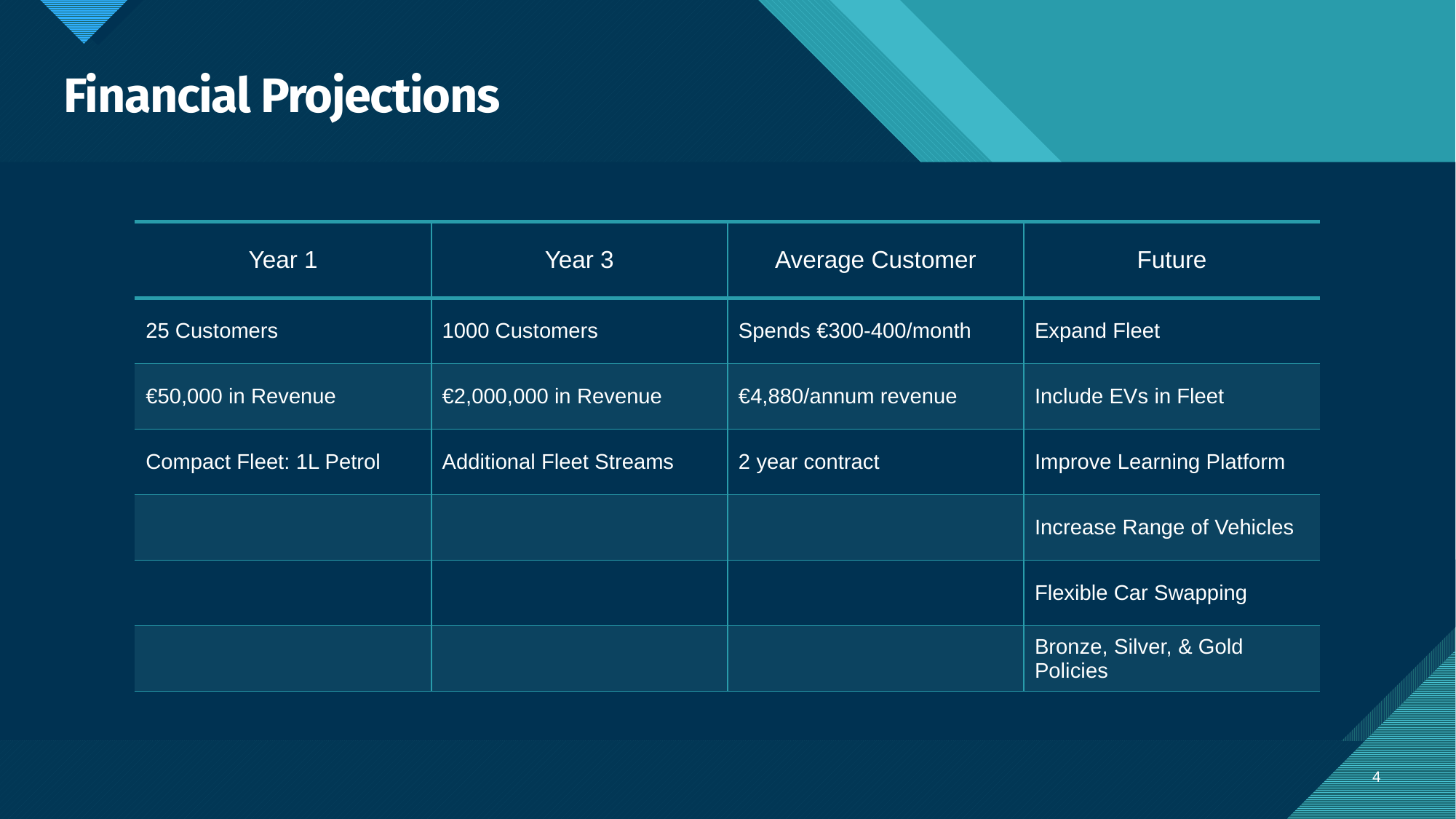

# Financial Projections
| Year 1 | Year 3 | Average Customer | Future |
| --- | --- | --- | --- |
| 25 Customers | 1000 Customers | Spends €300-400/month | Expand Fleet |
| €50,000 in Revenue | €2,000,000 in Revenue | €4,880/annum revenue | Include EVs in Fleet |
| Compact Fleet: 1L Petrol | Additional Fleet Streams | 2 year contract | Improve Learning Platform |
|  |  |  | Increase Range of Vehicles |
|  |  |  | Flexible Car Swapping |
|  |  |  | Bronze, Silver, & Gold Policies |
4